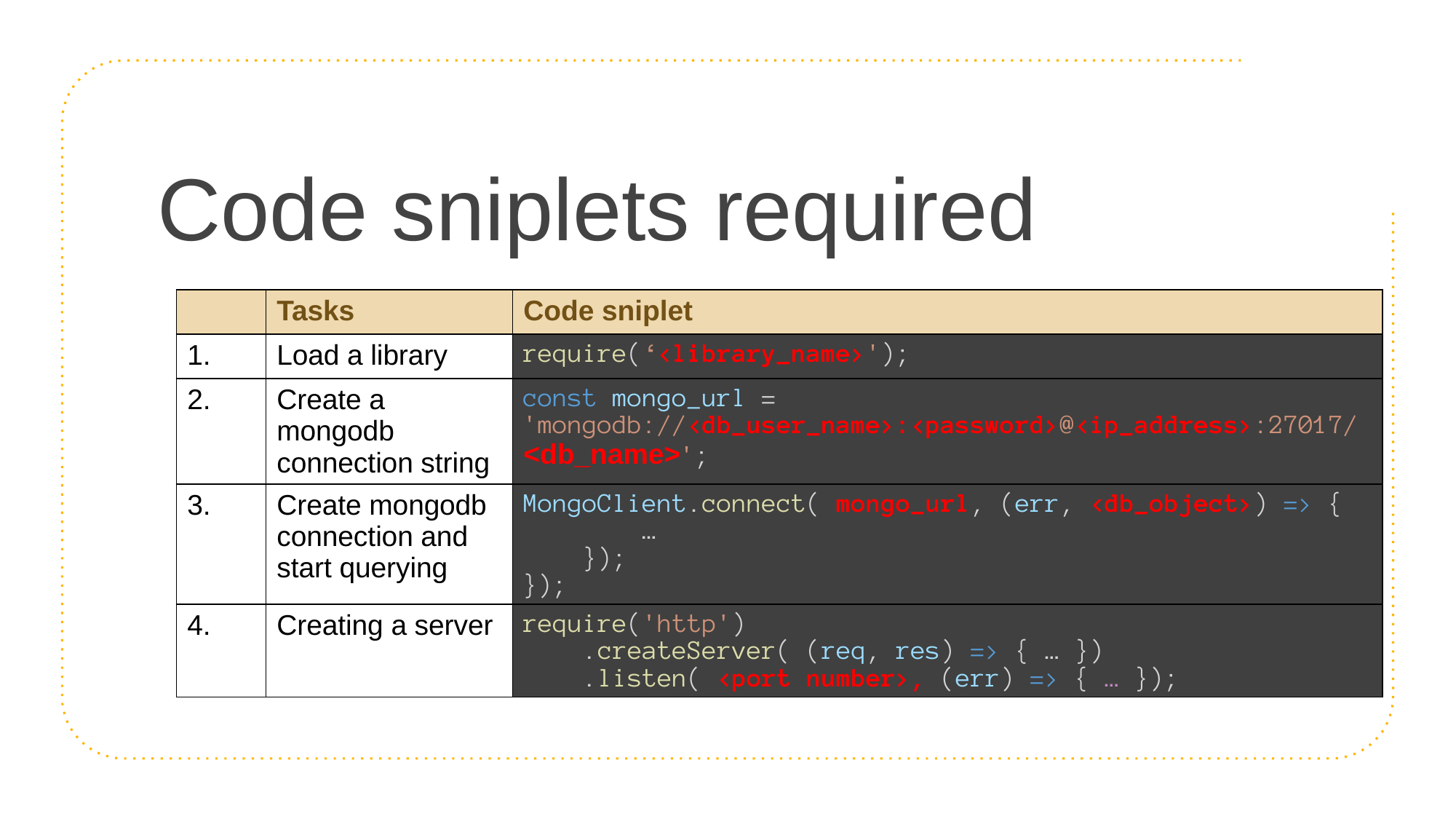

# Code sniplets required
|  | Tasks | Code sniplet |
| --- | --- | --- |
| 1. | Load a library | require(‘<library\_name>'); |
| 2. | Create a mongodb connection string | const mongo\_url = 'mongodb://<db\_user\_name>:<password>@<ip\_address>:27017/<db\_name>'; |
| 3. | Create mongodb connection and start querying | MongoClient.connect( mongo\_url, (err, <db\_object>) => {         …     }); }); |
| 4. | Creating a server | require('http')     .createServer( (req, res) => { … })     .listen( <port number>, (err) => { … }); |